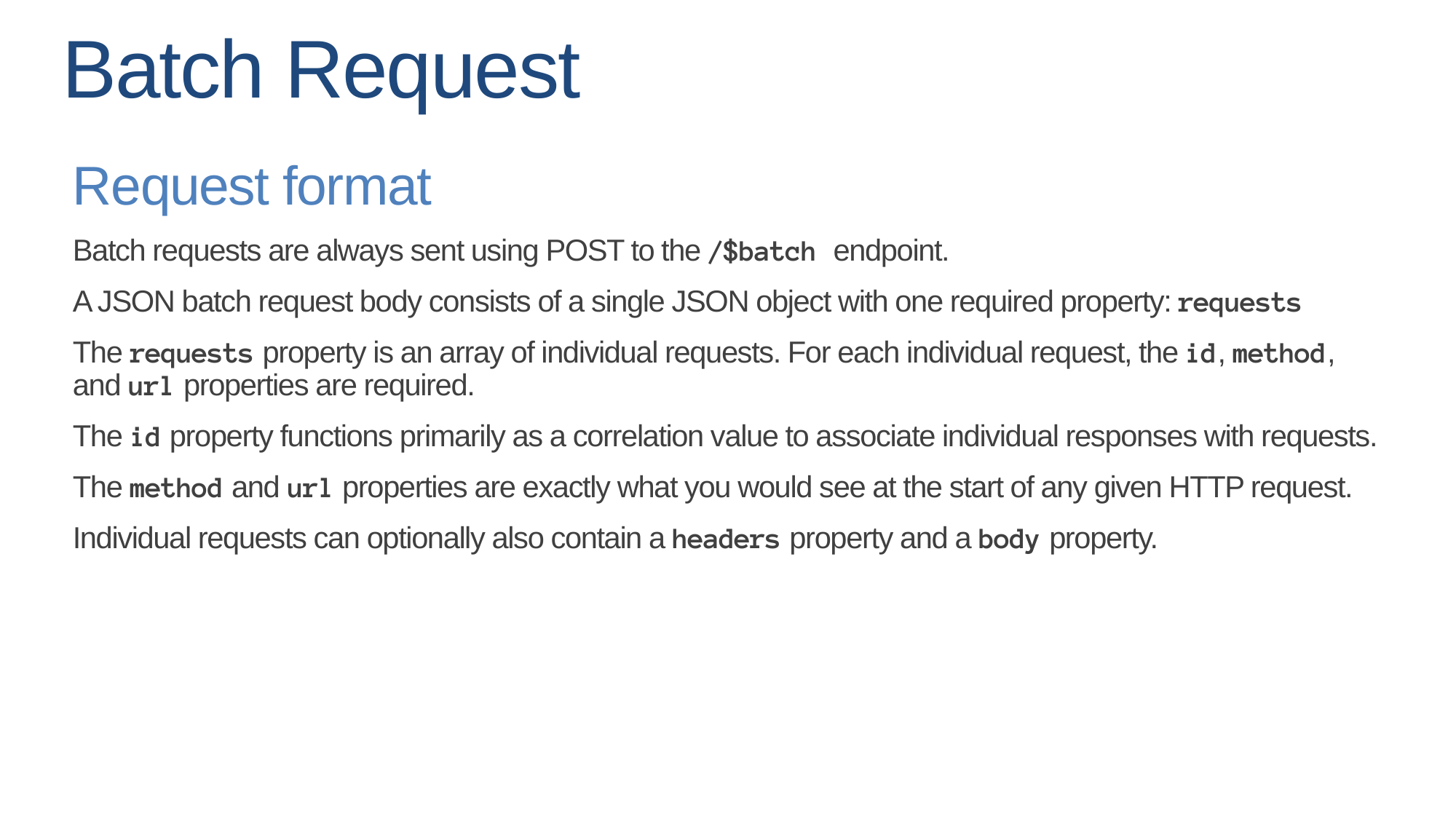

# Batch Request
Request format
Batch requests are always sent using POST to the /$batch endpoint.
A JSON batch request body consists of a single JSON object with one required property: requests
The requests property is an array of individual requests. For each individual request, the id, method, and url properties are required.
The id property functions primarily as a correlation value to associate individual responses with requests.
The method and url properties are exactly what you would see at the start of any given HTTP request.
Individual requests can optionally also contain a headers property and a body property.